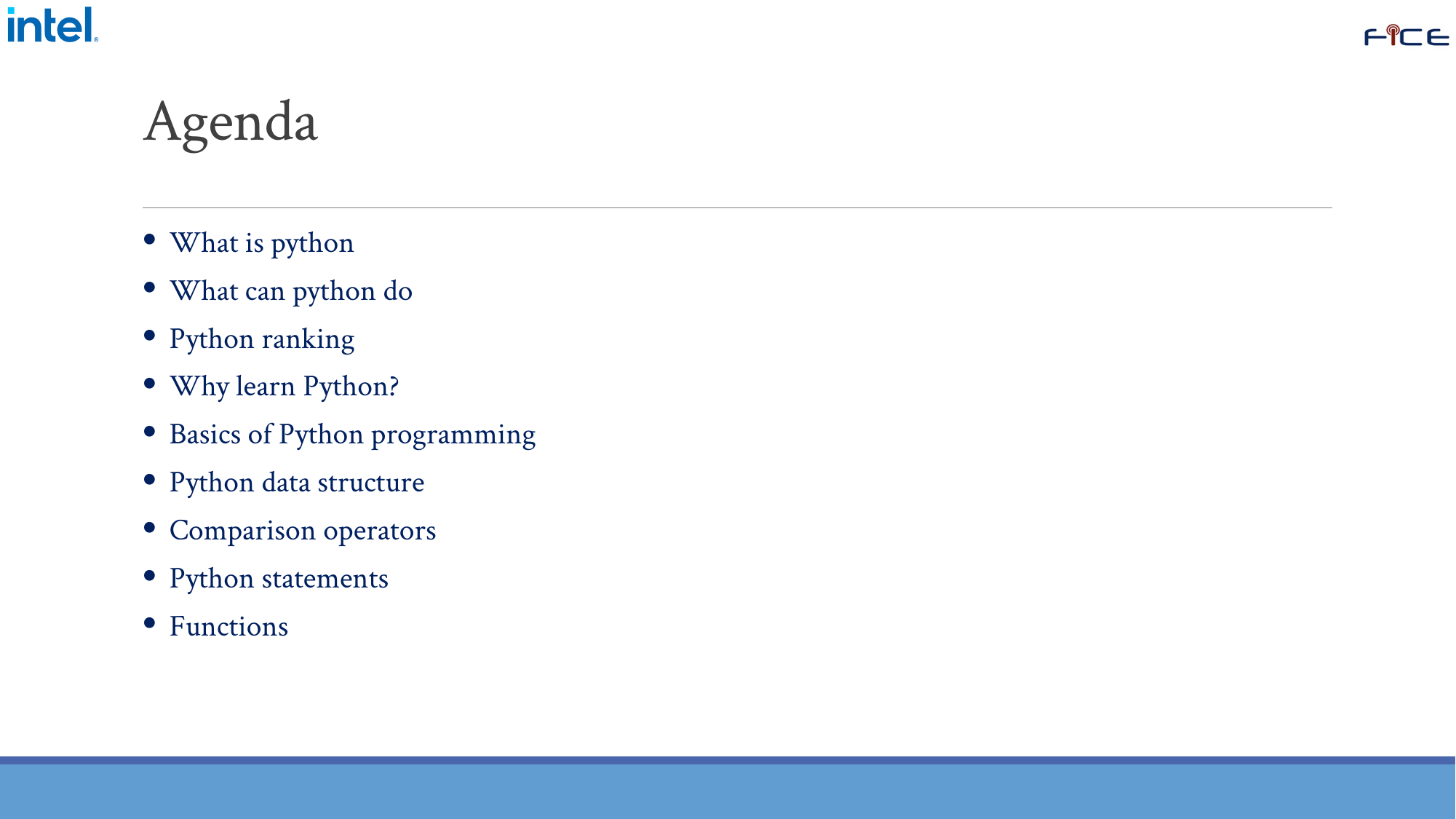

# Agenda
What is python
What can python do
Python ranking
Why learn Python?
Basics of Python programming
Python data structure
Comparison operators
Python statements
Functions